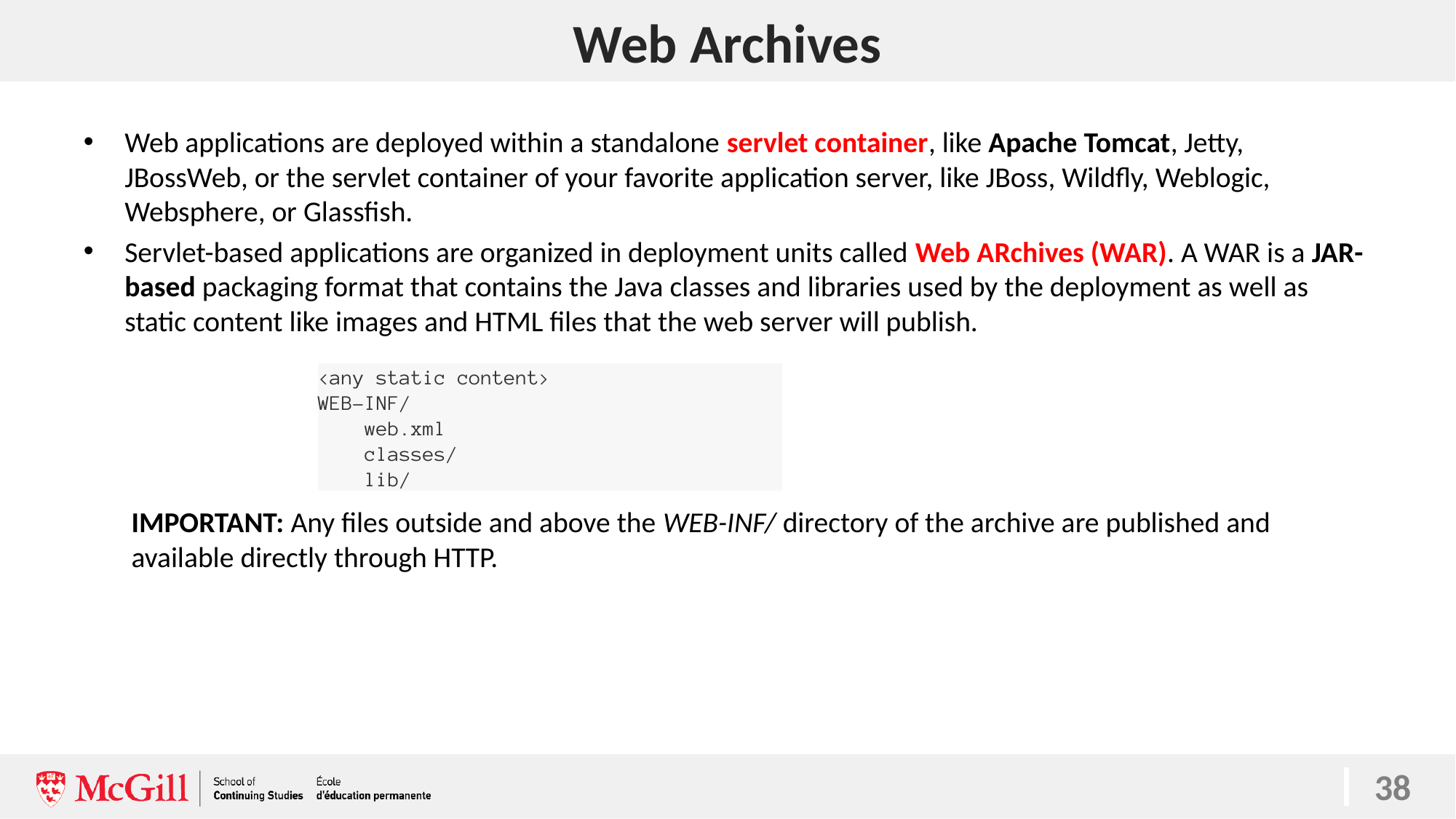

# Web Archives
Web applications are deployed within a standalone servlet container, like Apache Tomcat, Jetty, JBossWeb, or the servlet container of your favorite application server, like JBoss, Wildfly, Weblogic, Websphere, or Glassfish.
Servlet-based applications are organized in deployment units called Web ARchives (WAR). A WAR is a JAR-based packaging format that contains the Java classes and libraries used by the deployment as well as static content like images and HTML files that the web server will publish.

IMPORTANT: Any files outside and above the WEB-INF/ directory of the archive are published and available directly through HTTP.
<any static content>
WEB-INF/
    web.xml
    classes/
    lib/